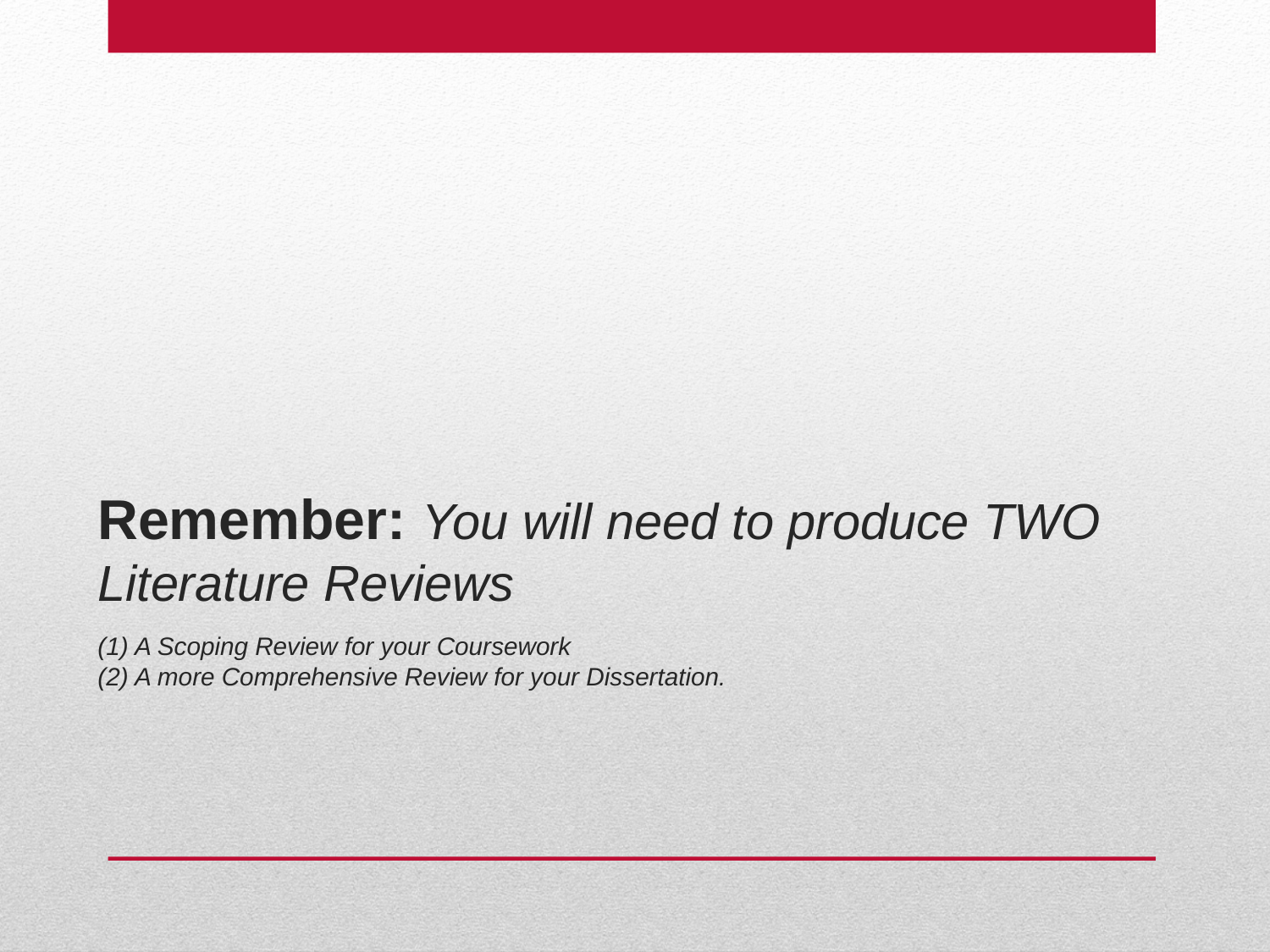

# Remember: You will need to produce TWO Literature Reviews (1) A Scoping Review for your Coursework (2) A more Comprehensive Review for your Dissertation.